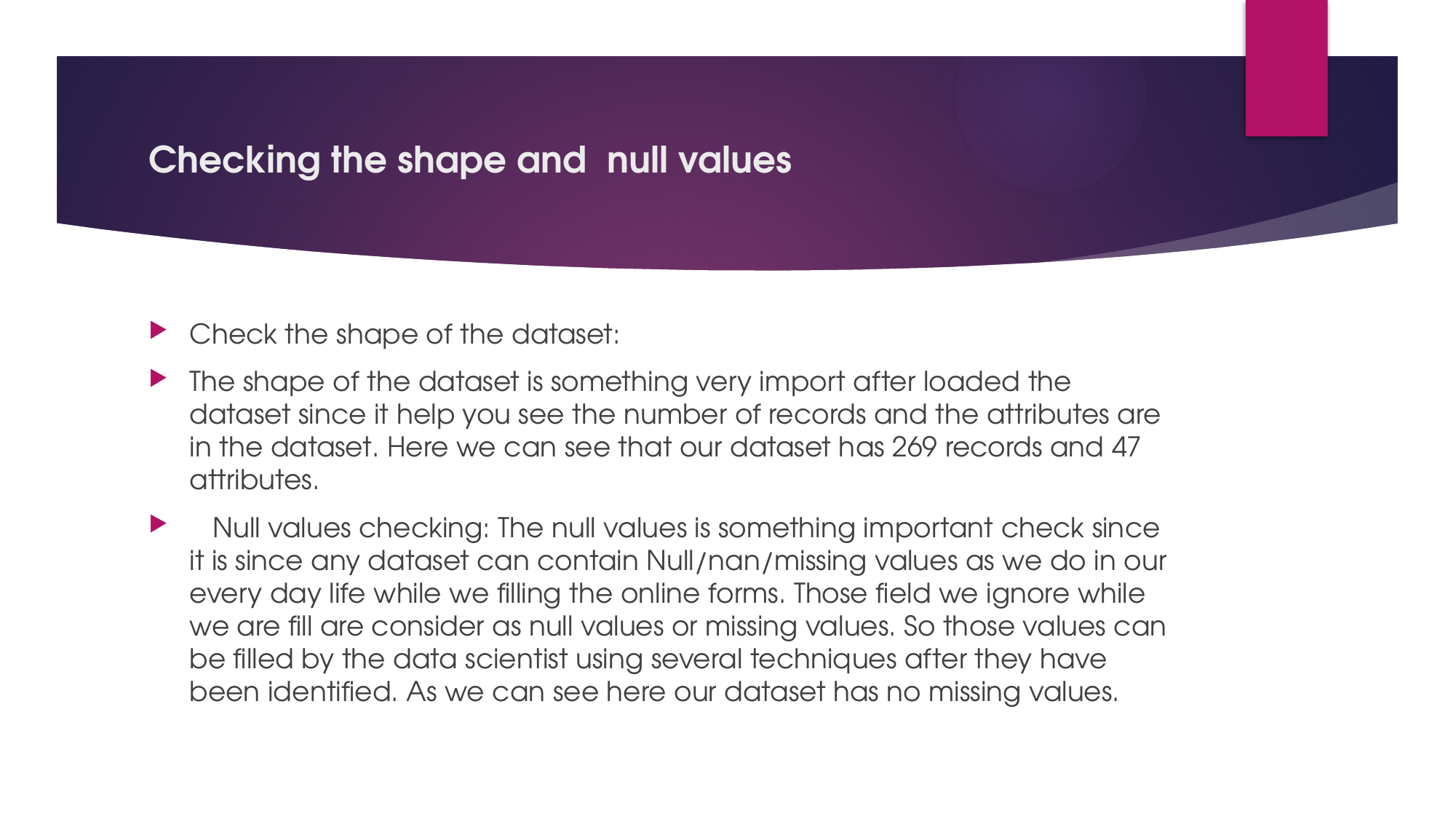

# Checking the shape and  null values
Check the shape of the dataset:
The shape of the dataset is something very import after loaded the dataset since it help you see the number of records and the attributes are in the dataset. Here we can see that our dataset has 269 records and 47 attributes.
   Null values checking: The null values is something important check since it is since any dataset can contain Null/nan/missing values as we do in our every day life while we filling the online forms. Those field we ignore while we are fill are consider as null values or missing values. So those values can be filled by the data scientist using several techniques after they have been identified. As we can see here our dataset has no missing values.